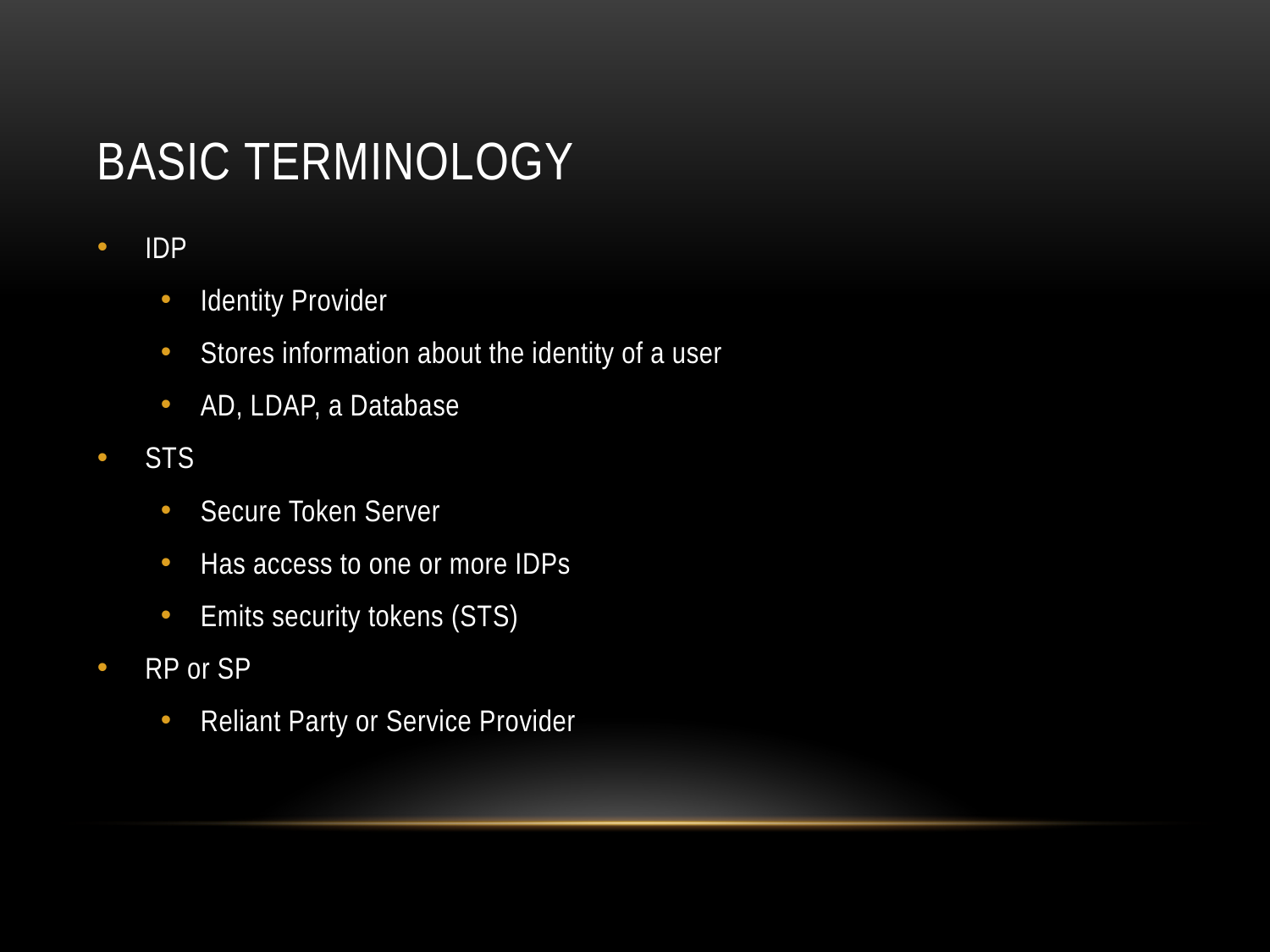

# Basic terminology
IDP
Identity Provider
Stores information about the identity of a user
AD, LDAP, a Database
STS
Secure Token Server
Has access to one or more IDPs
Emits security tokens (STS)
RP or SP
Reliant Party or Service Provider